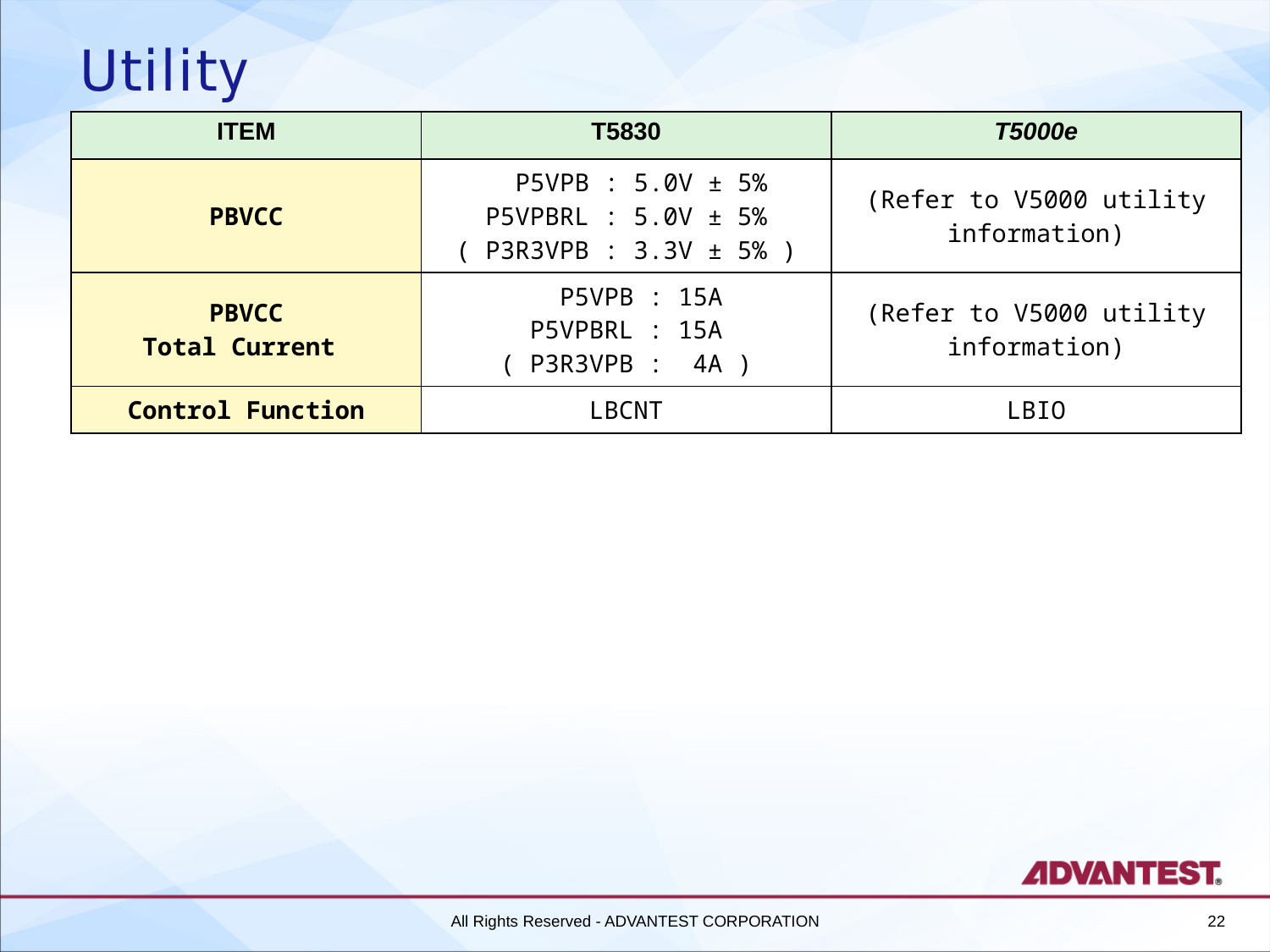

# Utility
| ITEM | T5830 | T5000e |
| --- | --- | --- |
| PBVCC | P5VPB : 5.0V ± 5% P5VPBRL : 5.0V ± 5% ( P3R3VPB : 3.3V ± 5% ) | (Refer to V5000 utility information) |
| PBVCC Total Current | P5VPB : 15A P5VPBRL : 15A ( P3R3VPB : 4A ) | (Refer to V5000 utility information) |
| Control Function | LBCNT | LBIO |
All Rights Reserved - ADVANTEST CORPORATION
22